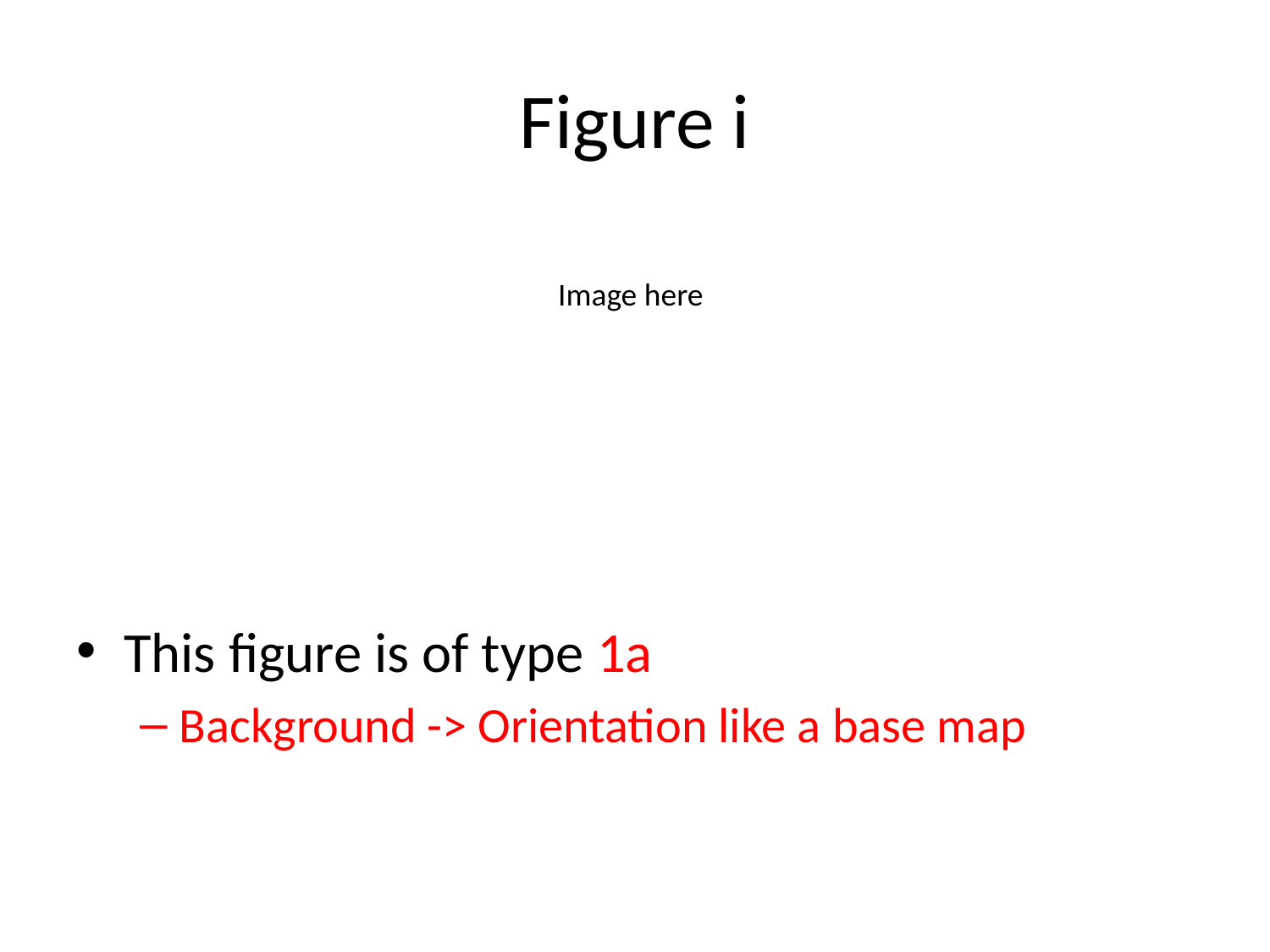

# Figure i
Image here
This figure is of type 1a
Background -> Orientation like a base map